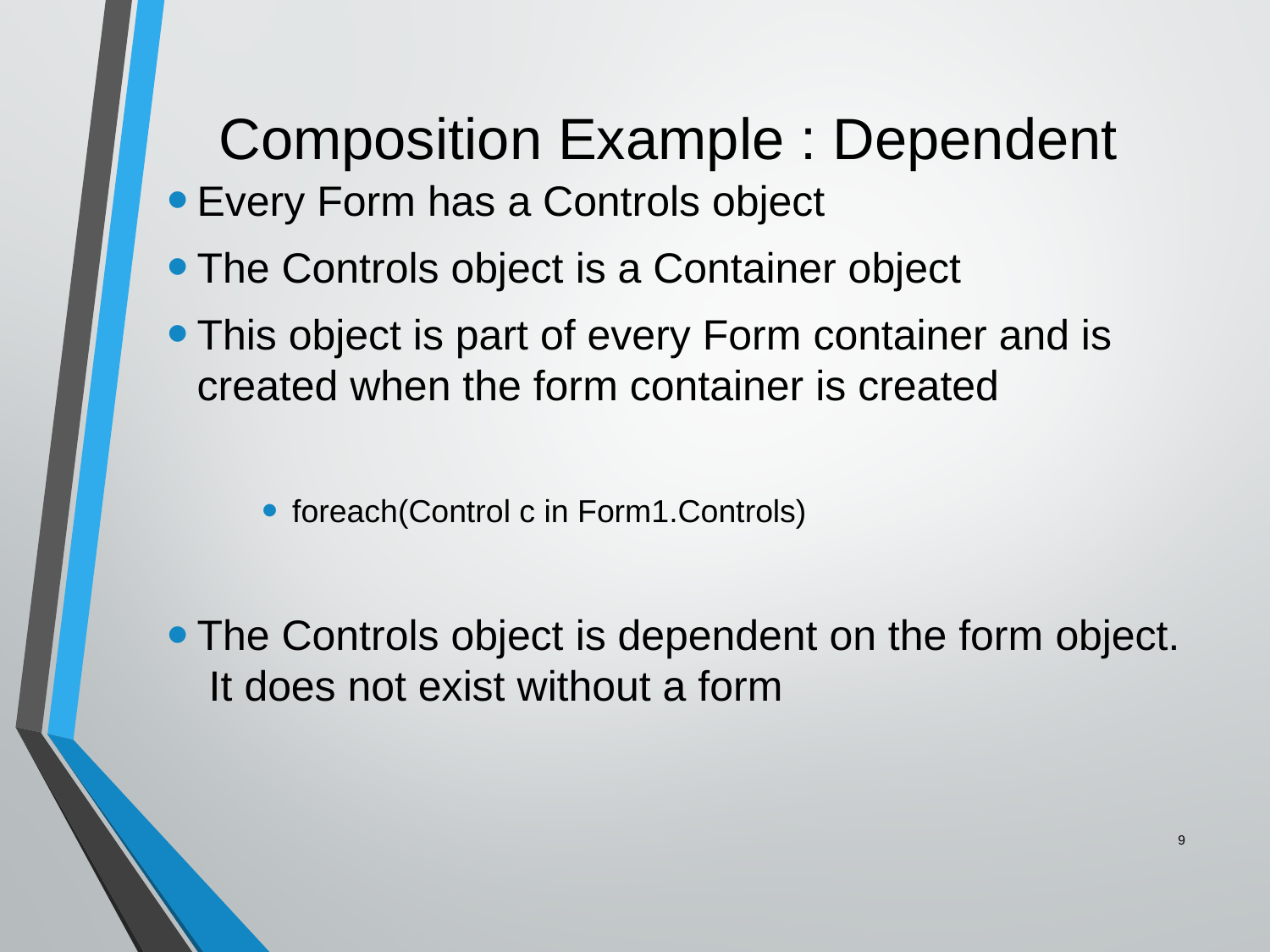

# Composition Example : Dependent
Every Form has a Controls object
The Controls object is a Container object
This object is part of every Form container and is created when the form container is created

foreach(Control c in Form1.Controls)

The Controls object is dependent on the form object.  It does not exist without a form

9